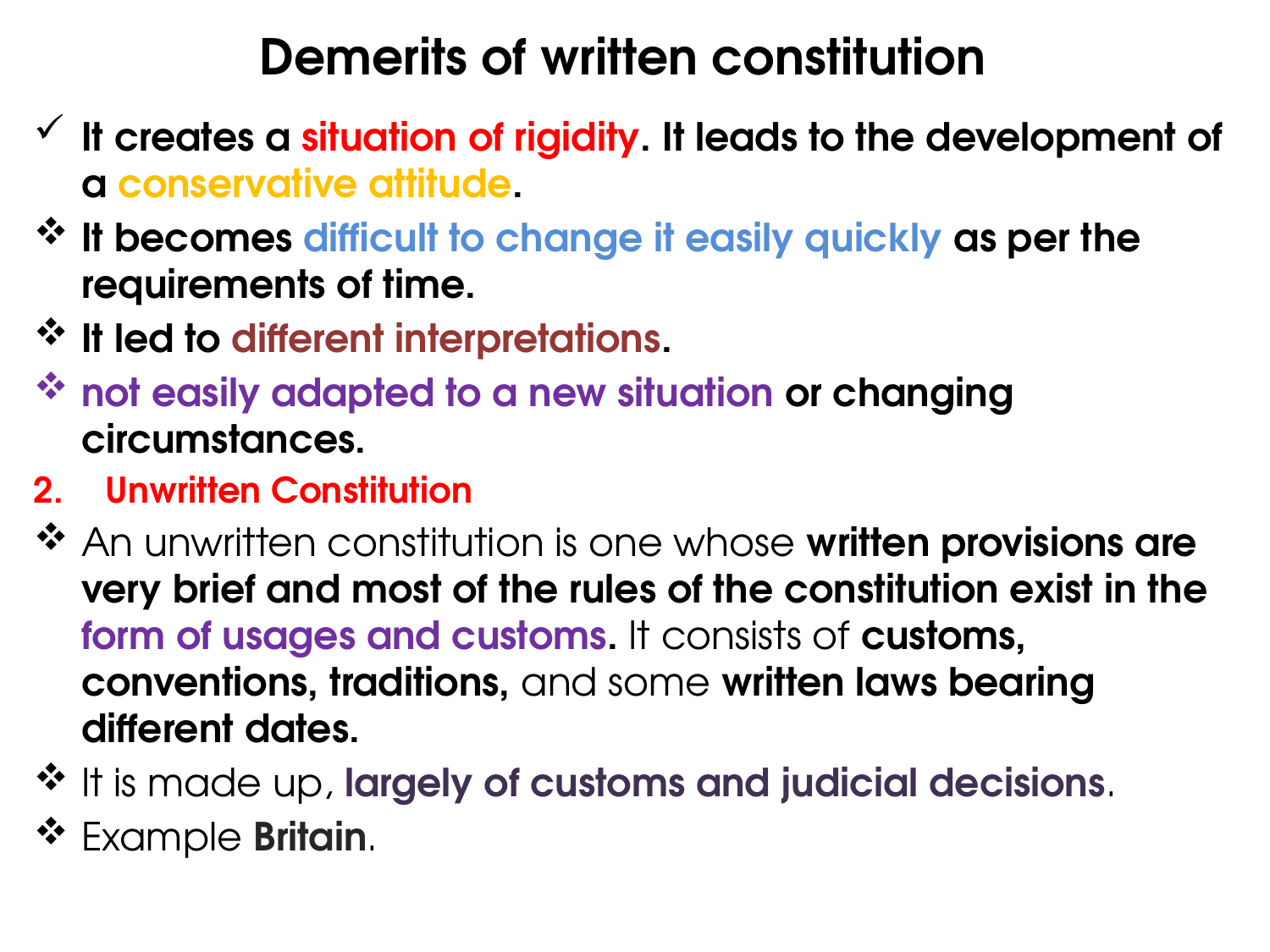

# Demerits of written constitution
It creates a situation of rigidity. It leads to the development of a conservative attitude.
It becomes difficult to change it easily quickly as per the requirements of time.
It led to different interpretations.
not easily adapted to a new situation or changing circumstances.
Unwritten Constitution
An unwritten constitution is one whose written provisions are very brief and most of the rules of the constitution exist in the form of usages and customs. It consists of customs, conventions, traditions, and some written laws bearing different dates.
It is made up, largely of customs and judicial decisions.
Example Britain.